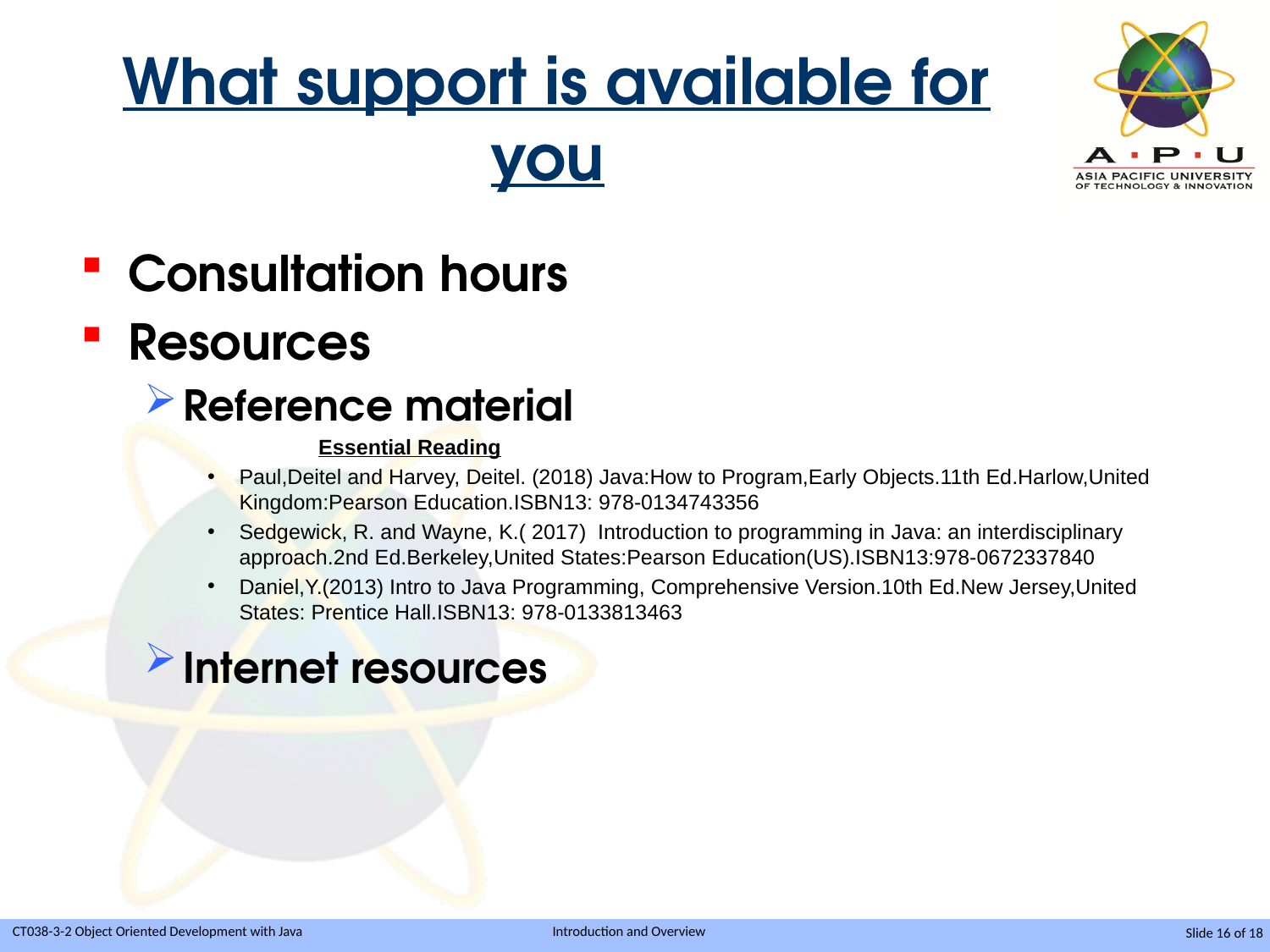

# What support is available for you
Consultation hours
Resources
Reference material
	Essential Reading
Paul,Deitel and Harvey, Deitel. (2018) Java:How to Program,Early Objects.11th Ed.Harlow,United Kingdom:Pearson Education.ISBN13: 978-0134743356
Sedgewick, R. and Wayne, K.( 2017)  Introduction to programming in Java: an interdisciplinary approach.2nd Ed.Berkeley,United States:Pearson Education(US).ISBN13:978-0672337840
Daniel,Y.(2013) Intro to Java Programming, Comprehensive Version.10th Ed.New Jersey,United States: Prentice Hall.ISBN13: 978-0133813463
Internet resources